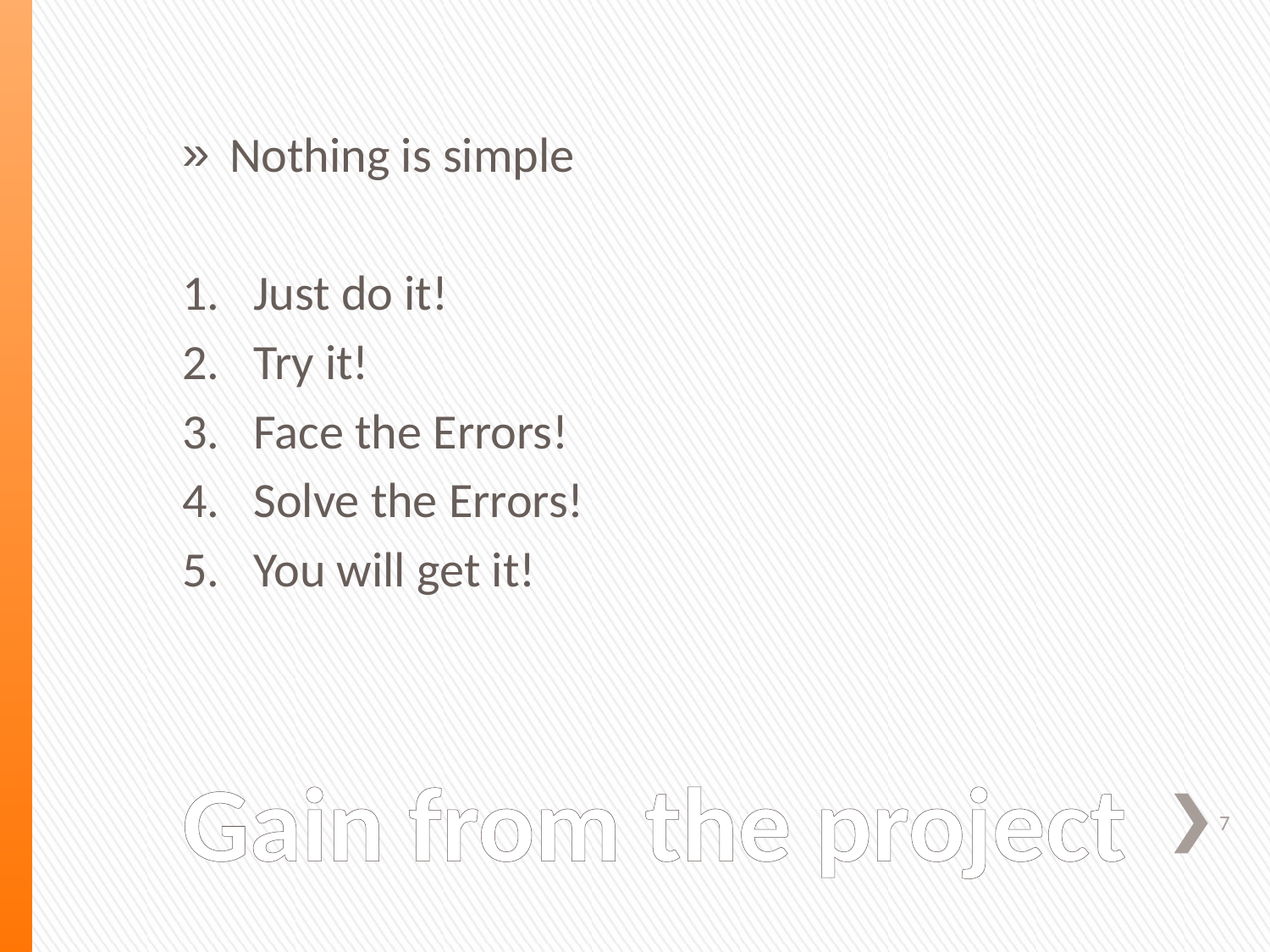

Nothing is simple

Just do it!
Try it!
Face the Errors!
Solve the Errors!
You will get it!
# Gain from the project
7